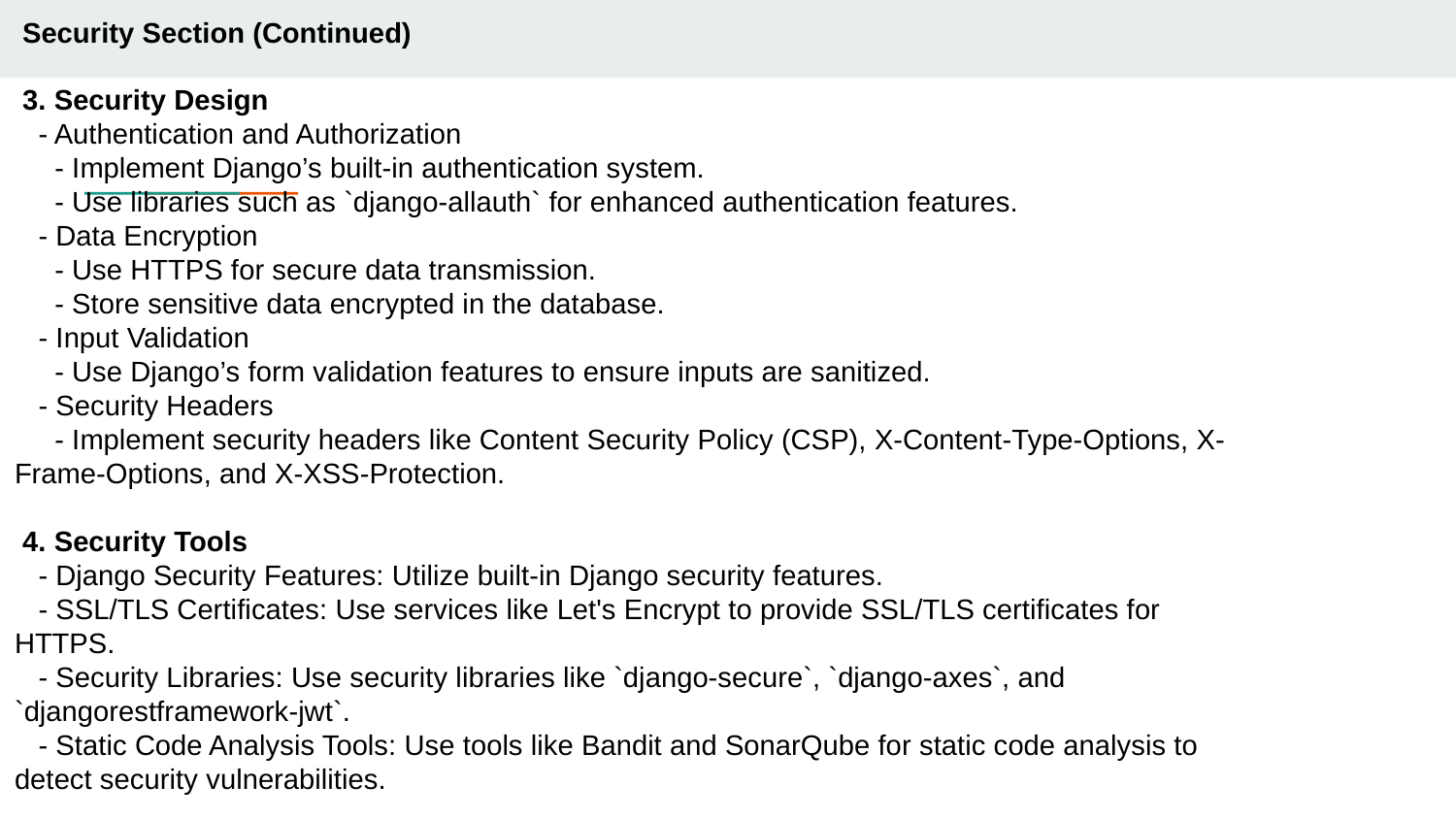

Security Section (Continued)

 3. Security Design
   - Authentication and Authorization
     - Implement Django’s built-in authentication system.
     - Use libraries such as `django-allauth` for enhanced authentication features.
   - Data Encryption
     - Use HTTPS for secure data transmission.
     - Store sensitive data encrypted in the database.
   - Input Validation
     - Use Django’s form validation features to ensure inputs are sanitized.
   - Security Headers
     - Implement security headers like Content Security Policy (CSP), X-Content-Type-Options, X-Frame-Options, and X-XSS-Protection.

 4. Security Tools
   - Django Security Features: Utilize built-in Django security features.
   - SSL/TLS Certificates: Use services like Let's Encrypt to provide SSL/TLS certificates for HTTPS.
   - Security Libraries: Use security libraries like `django-secure`, `django-axes`, and `djangorestframework-jwt`.
   - Static Code Analysis Tools: Use tools like Bandit and SonarQube for static code analysis to detect security vulnerabilities.